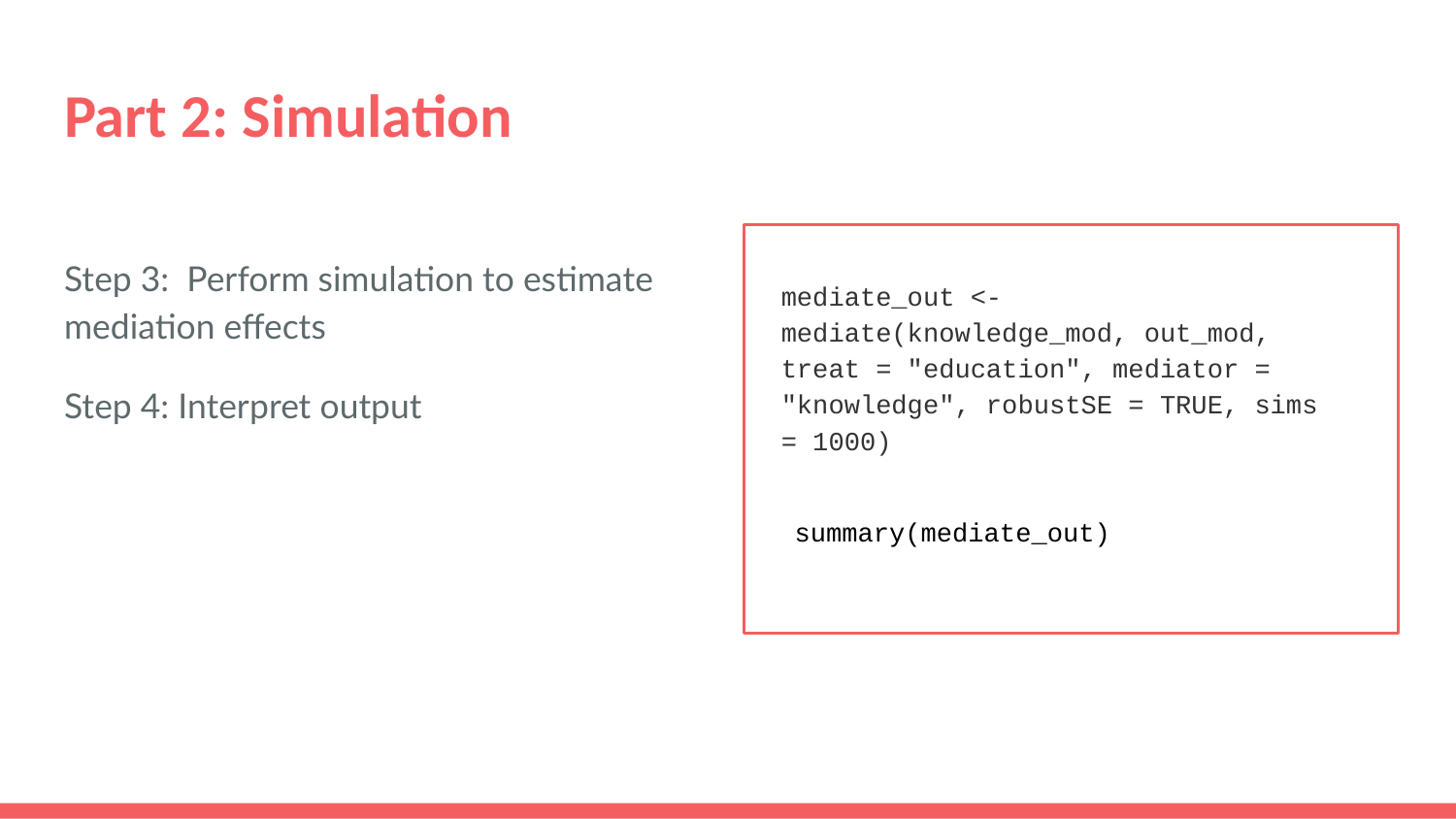

# Part 2: Simulation

Step 3:  Perform simulation to estimate mediation effects
Step 4: Interpret output

mediate_out <- mediate(knowledge_mod, out_mod, treat = "education", mediator = "knowledge", robustSE = TRUE, sims = 1000)
summary(mediate_out)